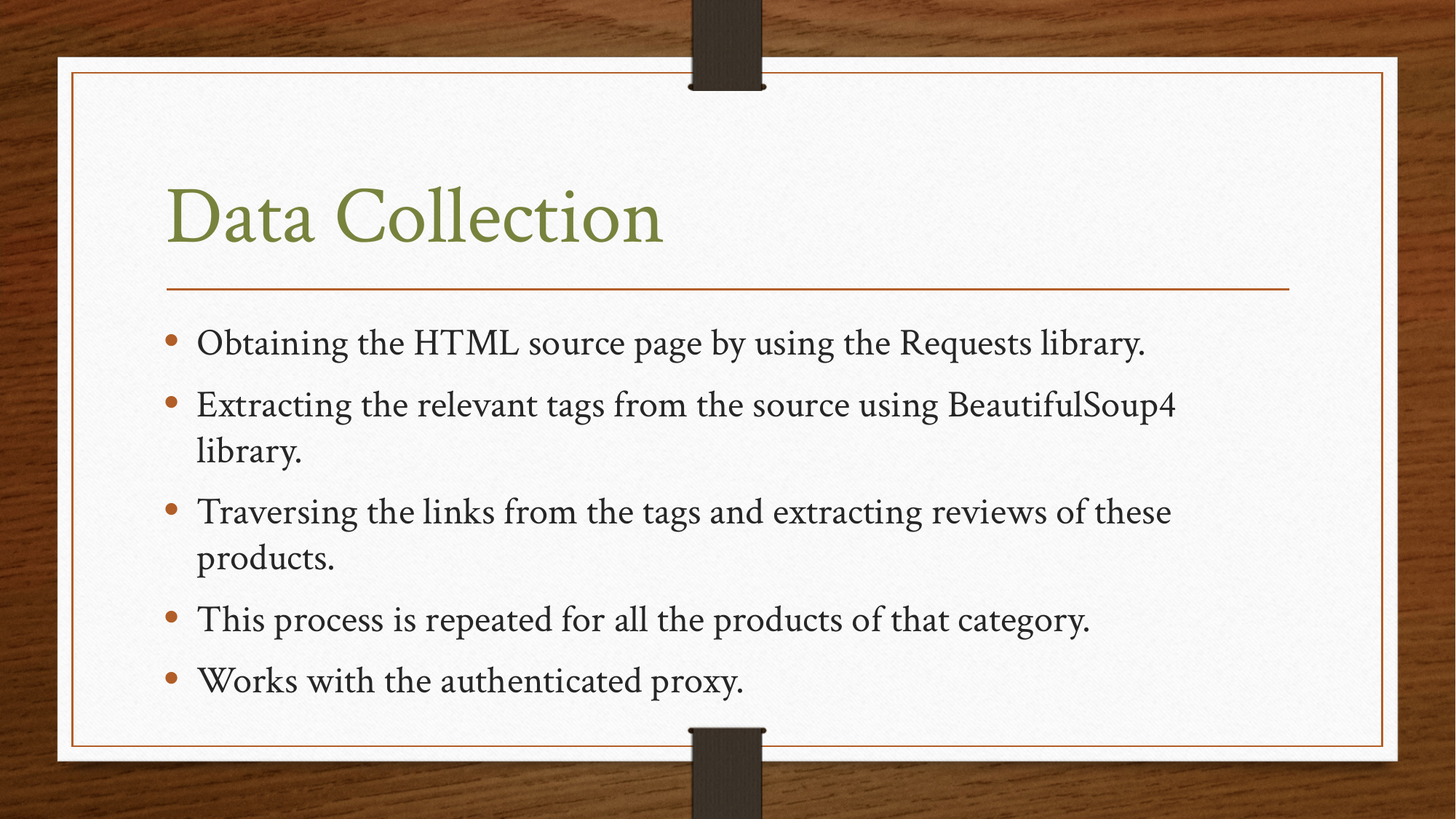

# Data Collection

Obtaining the HTML source page by using the Requests library.
Extracting the relevant tags from the source using BeautifulSoup4 library.
Traversing the links from the tags and extracting reviews of these products.
This process is repeated for all the products of that category.
Works with the authenticated proxy.